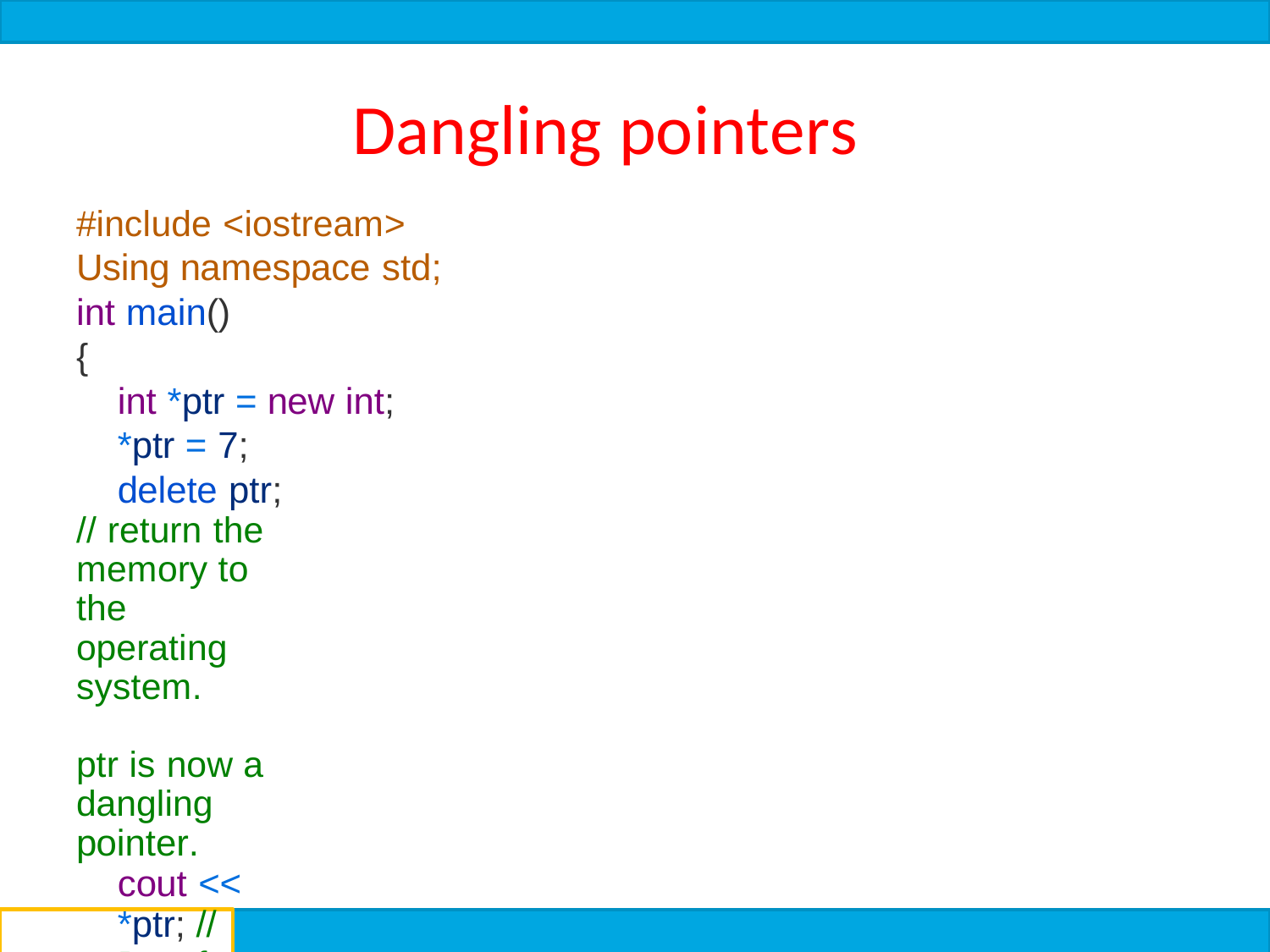

# Dangling pointers
#include <iostream> Using namespace std; int main()
{
int *ptr = new int;
*ptr = 7; delete ptr;
// return the memory to the operating system.	ptr is now a dangling
pointer.
cout << *ptr; // Dereferencing a dangling pointer will cause undefi
ned behavior
delete ptr; // trying to deallocate the memory again will also lead t o undefined behavior.
return 0;
}